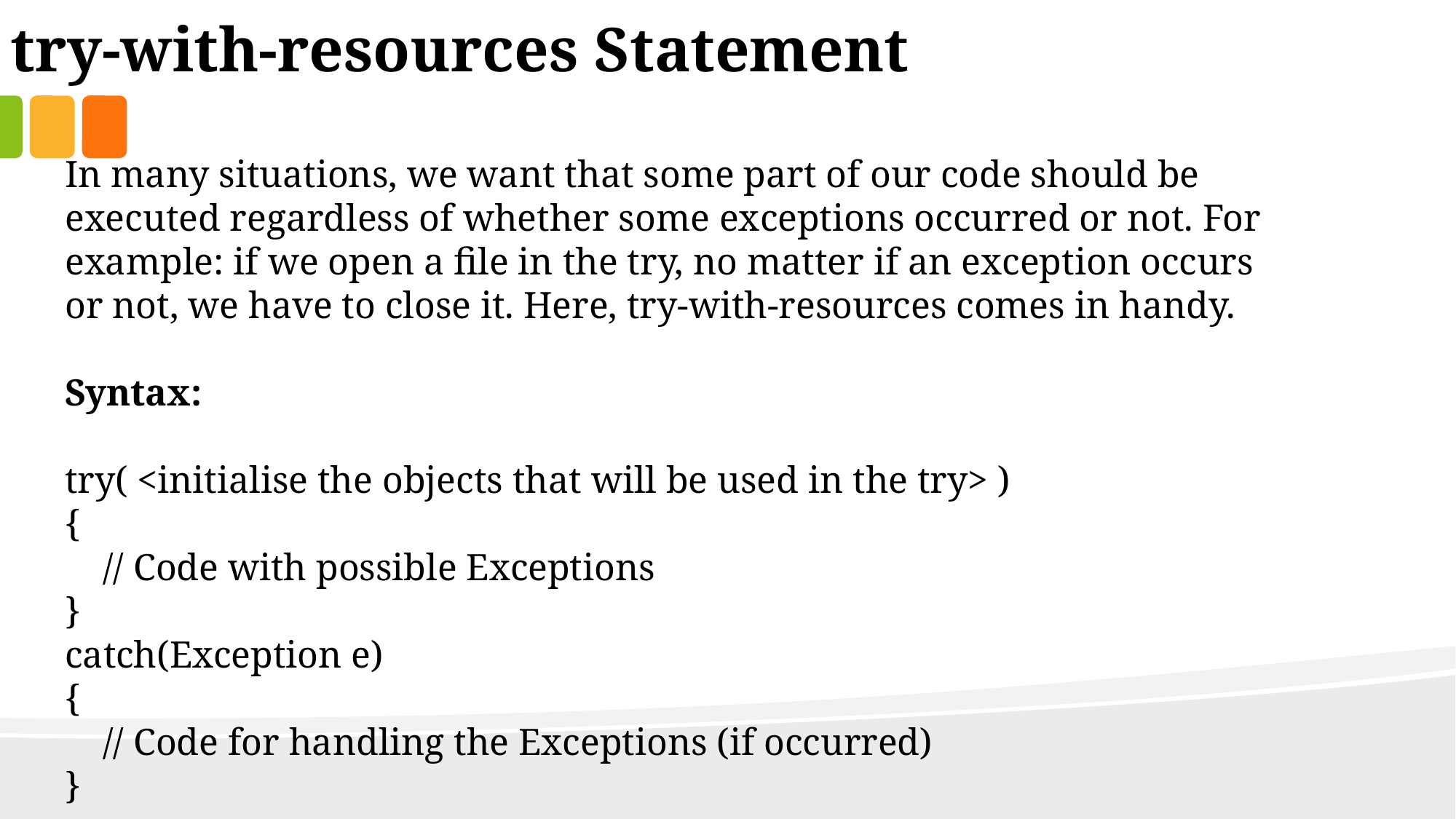

try-with-resources Statement
In many situations, we want that some part of our code should be executed regardless of whether some exceptions occurred or not. For example: if we open a file in the try, no matter if an exception occurs or not, we have to close it. Here, try-with-resources comes in handy.

Syntax:

try( <initialise the objects that will be used in the try> )
{
    // Code with possible Exceptions
}
catch(Exception e)
{
    // Code for handling the Exceptions (if occurred)
}